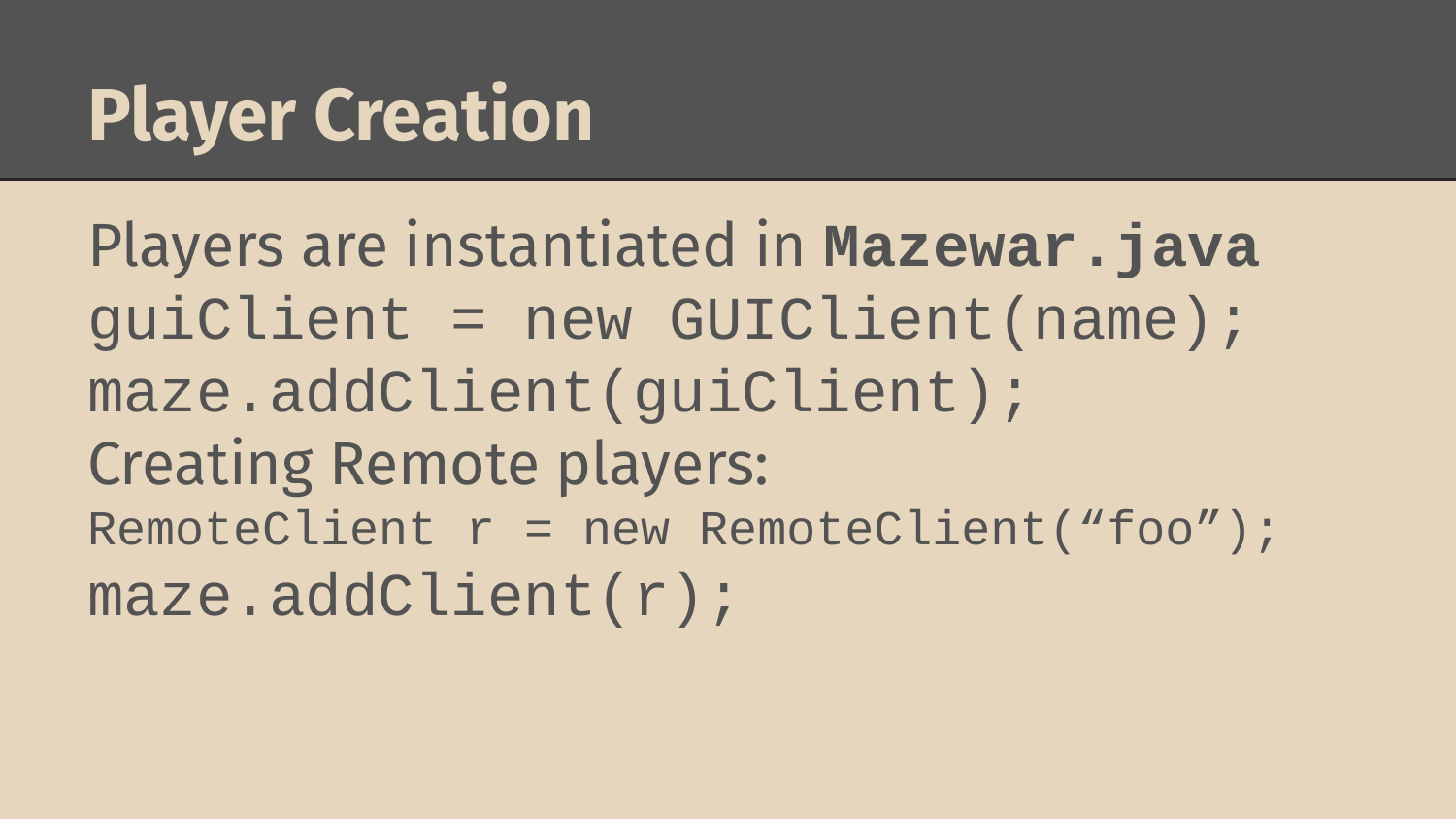

# Player Creation
Players are instantiated in Mazewar.java
guiClient = new GUIClient(name);
maze.addClient(guiClient);
Creating Remote players:
RemoteClient r = new RemoteClient(“foo”);
maze.addClient(r);